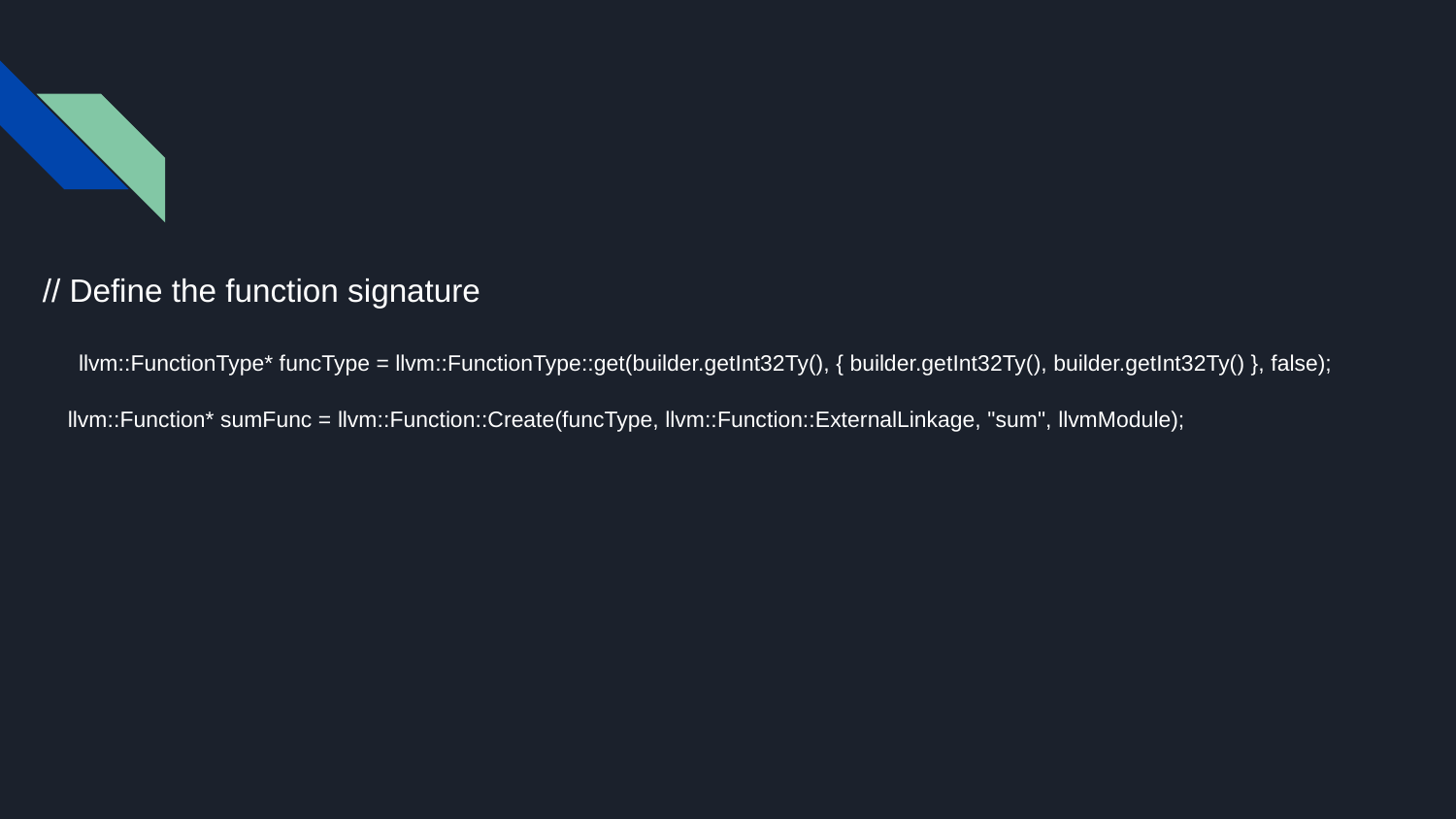

#
// Define the function signature
    llvm::FunctionType* funcType = llvm::FunctionType::get(builder.getInt32Ty(), { builder.getInt32Ty(), builder.getInt32Ty() }, false);
    llvm::Function* sumFunc = llvm::Function::Create(funcType, llvm::Function::ExternalLinkage, "sum", llvmModule);